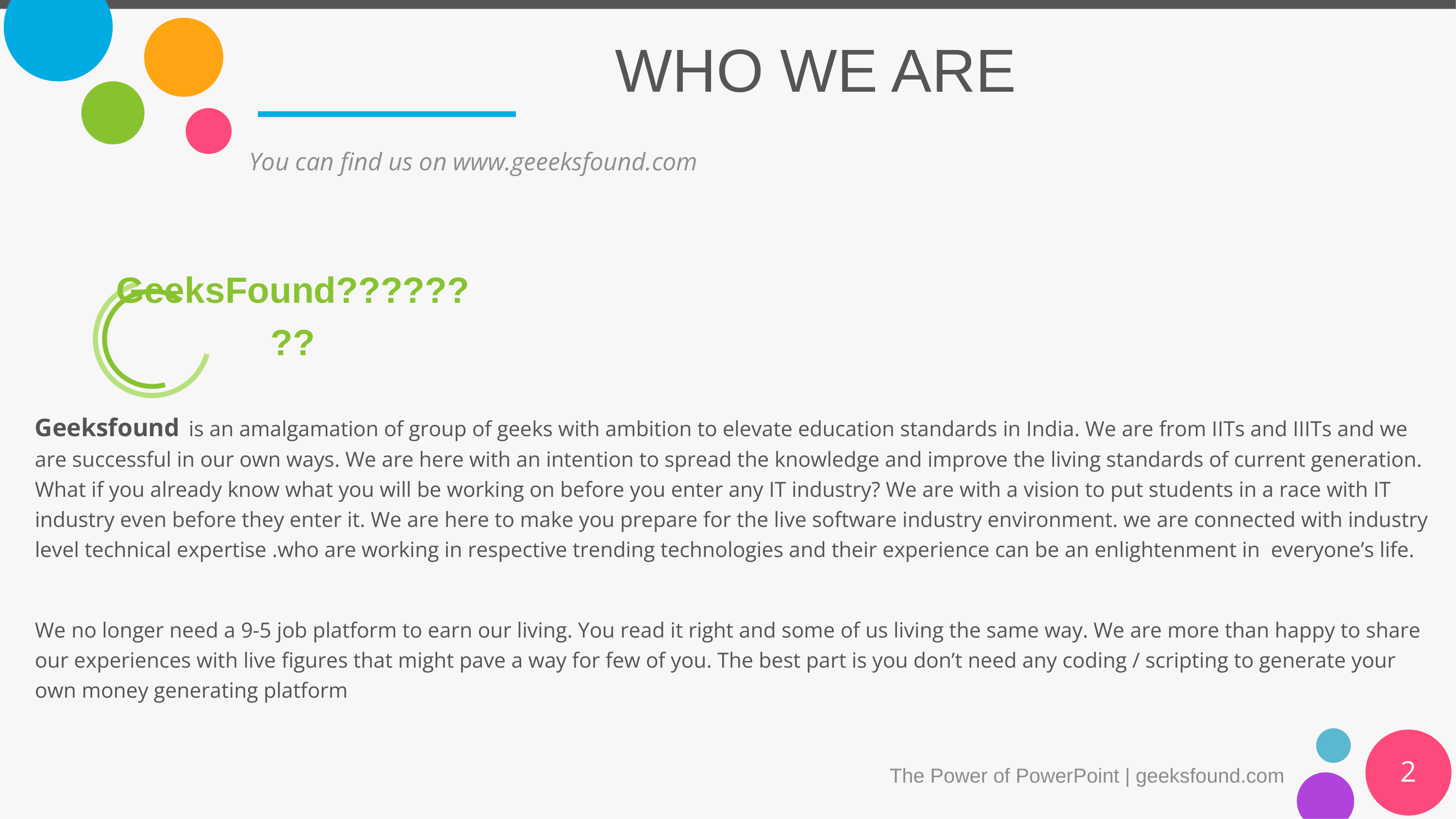

# WHO WE ARE
You can find us on www.geeeksfound.com
GeeksFound????????

Geeksfound  is an amalgamation of group of geeks with ambition to elevate education standards in India. We are from IITs and IIITs and we are successful in our own ways. We are here with an intention to spread the knowledge and improve the living standards of current generation. What if you already know what you will be working on before you enter any IT industry? We are with a vision to put students in a race with IT industry even before they enter it. We are here to make you prepare for the live software industry environment. we are connected with industry level technical expertise .who are working in respective trending technologies and their experience can be an enlightenment in  everyone’s life.

We no longer need a 9-5 job platform to earn our living. You read it right and some of us living the same way. We are more than happy to share our experiences with live figures that might pave a way for few of you. The best part is you don’t need any coding / scripting to generate your own money generating platform
2
The Power of PowerPoint | geeksfound.com